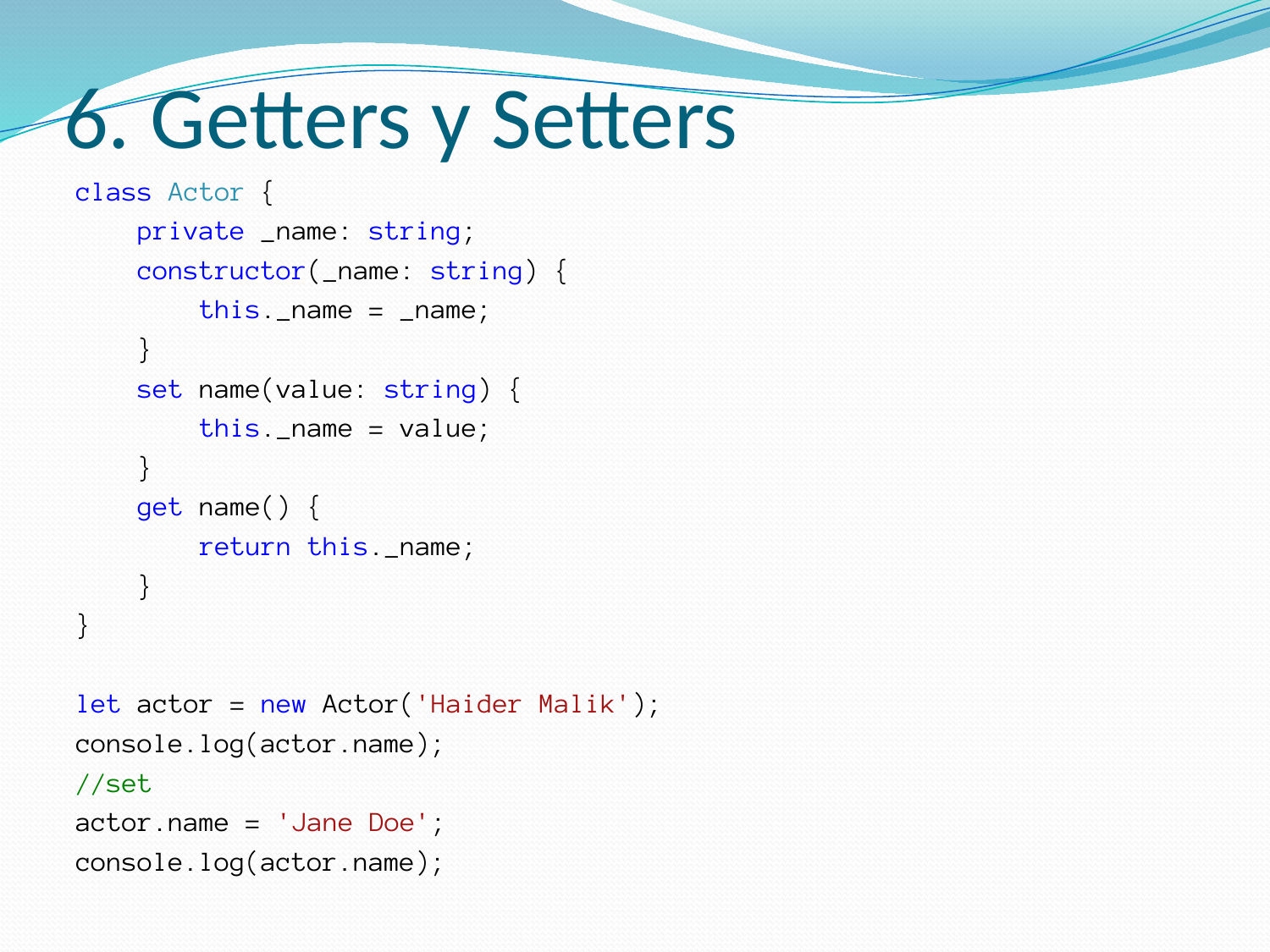

# 6. Getters y Setters
class Actor {
    private _name: string;
    constructor(_name: string) {
        this._name = _name;
    }
    set name(value: string) {
        this._name = value;
    }
    get name() {
        return this._name;
    }
}

let actor = new Actor('Haider Malik');
console.log(actor.name);
//set
actor.name = 'Jane Doe';
console.log(actor.name);